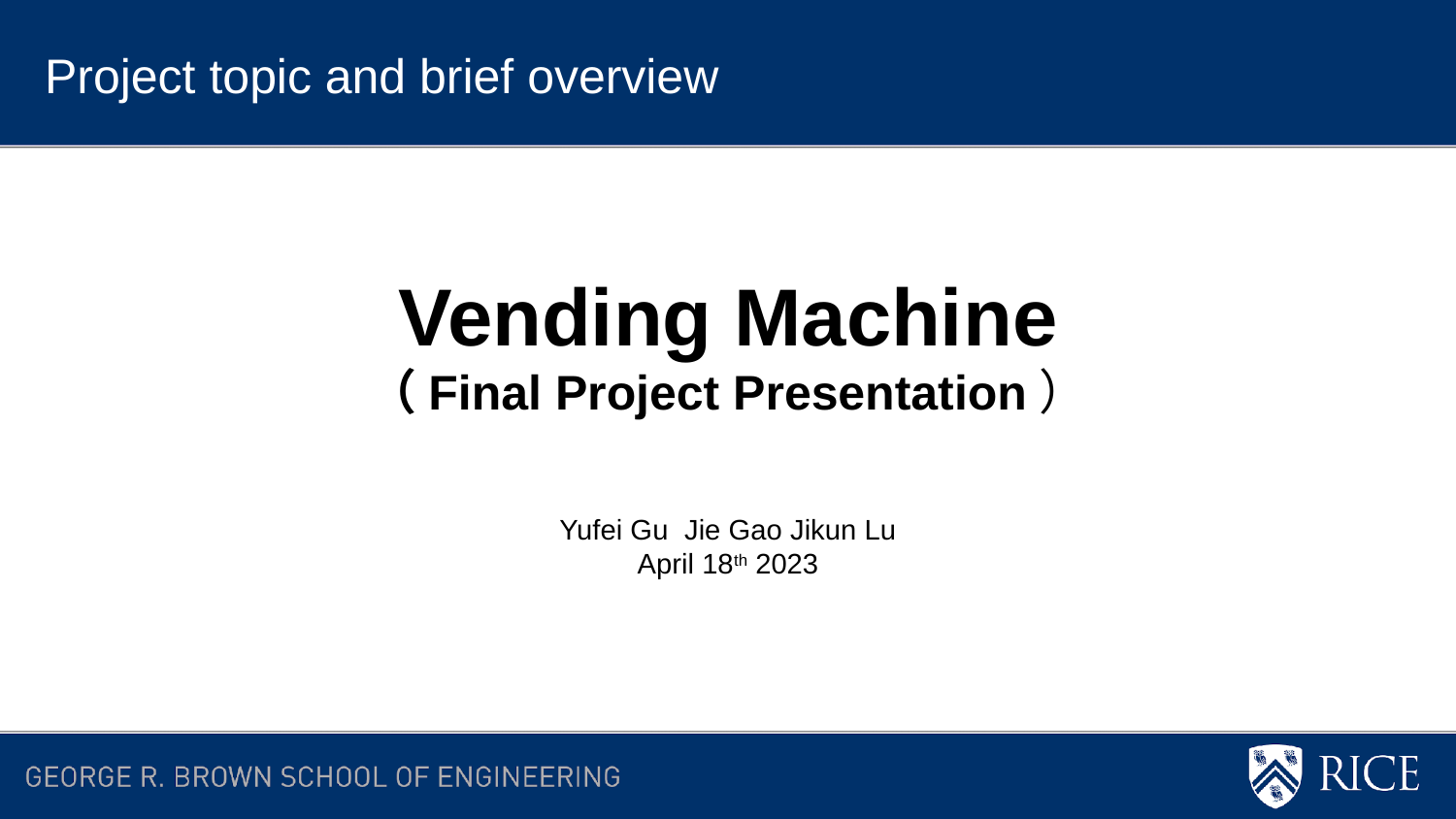

Project topic and brief overview
Vending Machine
（Final Project Presentation）
Yufei Gu  Jie Gao Jikun Lu
April 18th 2023